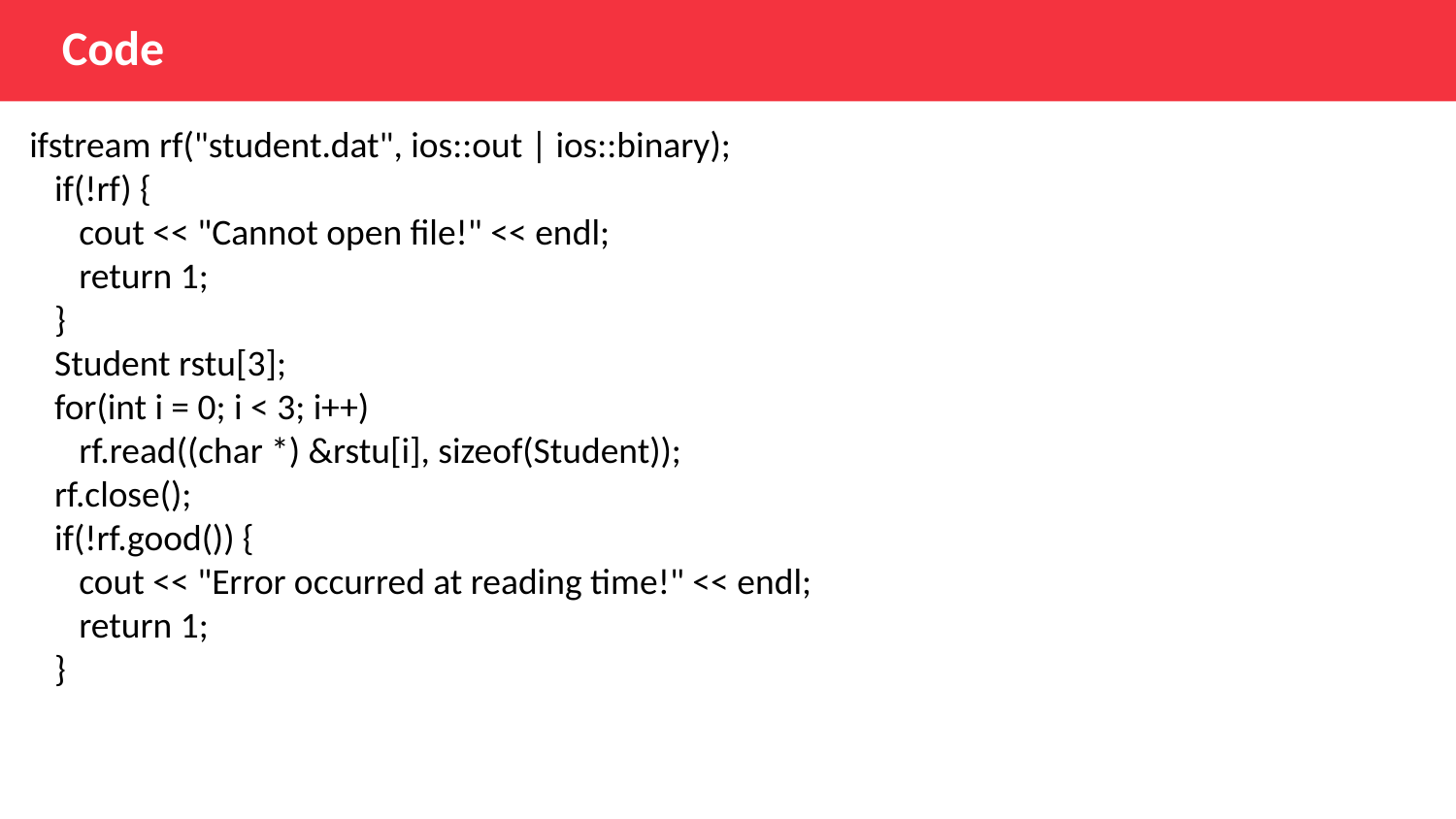

Code
ifstream rf("student.dat", ios::out | ios::binary);
   if(!rf) {
      cout << "Cannot open file!" << endl;
      return 1;
   }
   Student rstu[3];
   for(int i = 0; i < 3; i++)
      rf.read((char *) &rstu[i], sizeof(Student));
   rf.close();
   if(!rf.good()) {
      cout << "Error occurred at reading time!" << endl;
      return 1;
   }